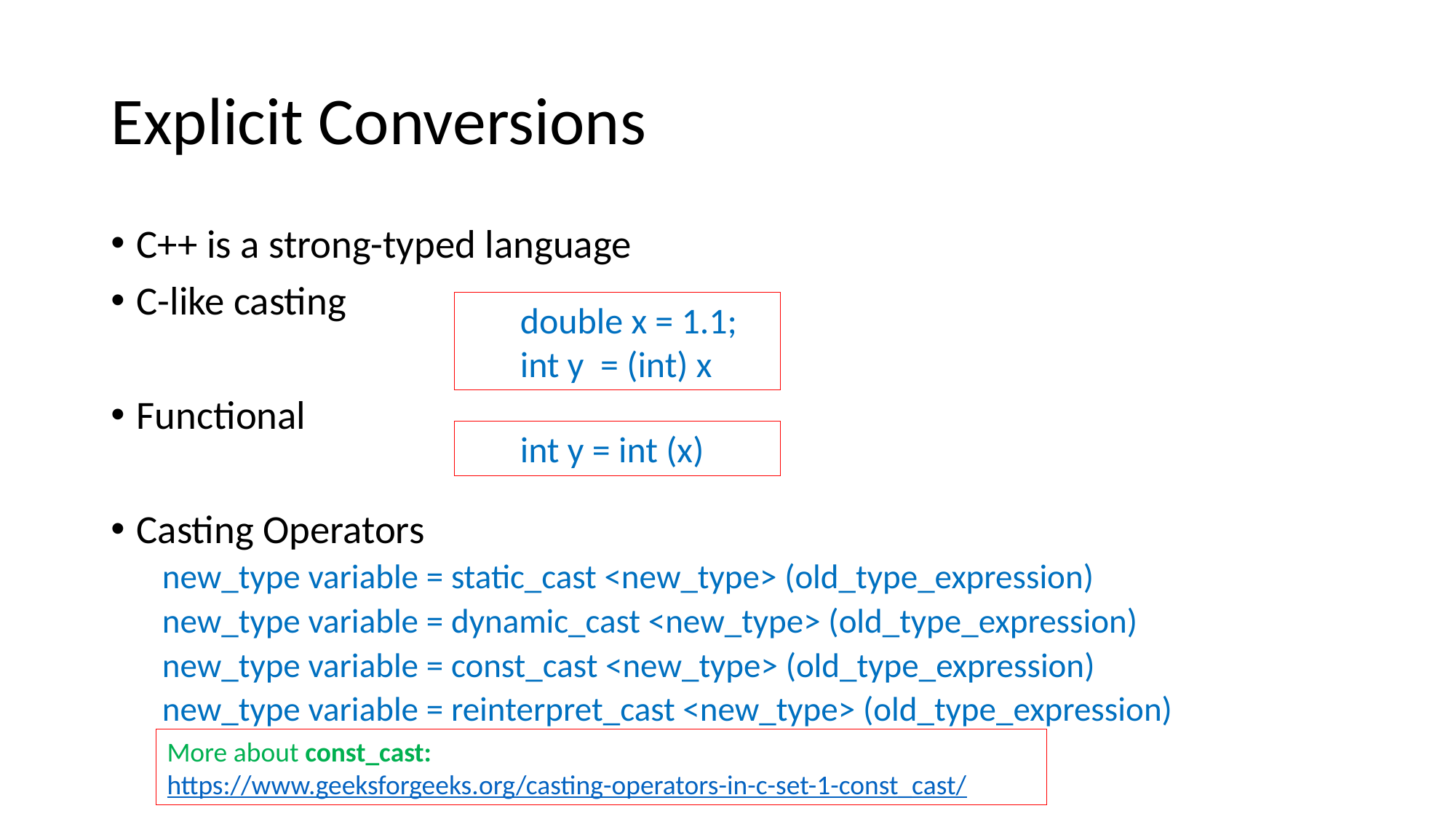

# Explicit Conversions
C++ is a strong-typed language
C-like casting

Functional

Casting Operators
new_type variable = static_cast <new_type> (old_type_expression)
new_type variable = dynamic_cast <new_type> (old_type_expression)
new_type variable = const_cast <new_type> (old_type_expression)
new_type variable = reinterpret_cast <new_type> (old_type_expression)

double x = 1.1;
int y  = (int) x
int y = int (x)
More about const_cast:
https://www.geeksforgeeks.org/casting-operators-in-c-set-1-const_cast/